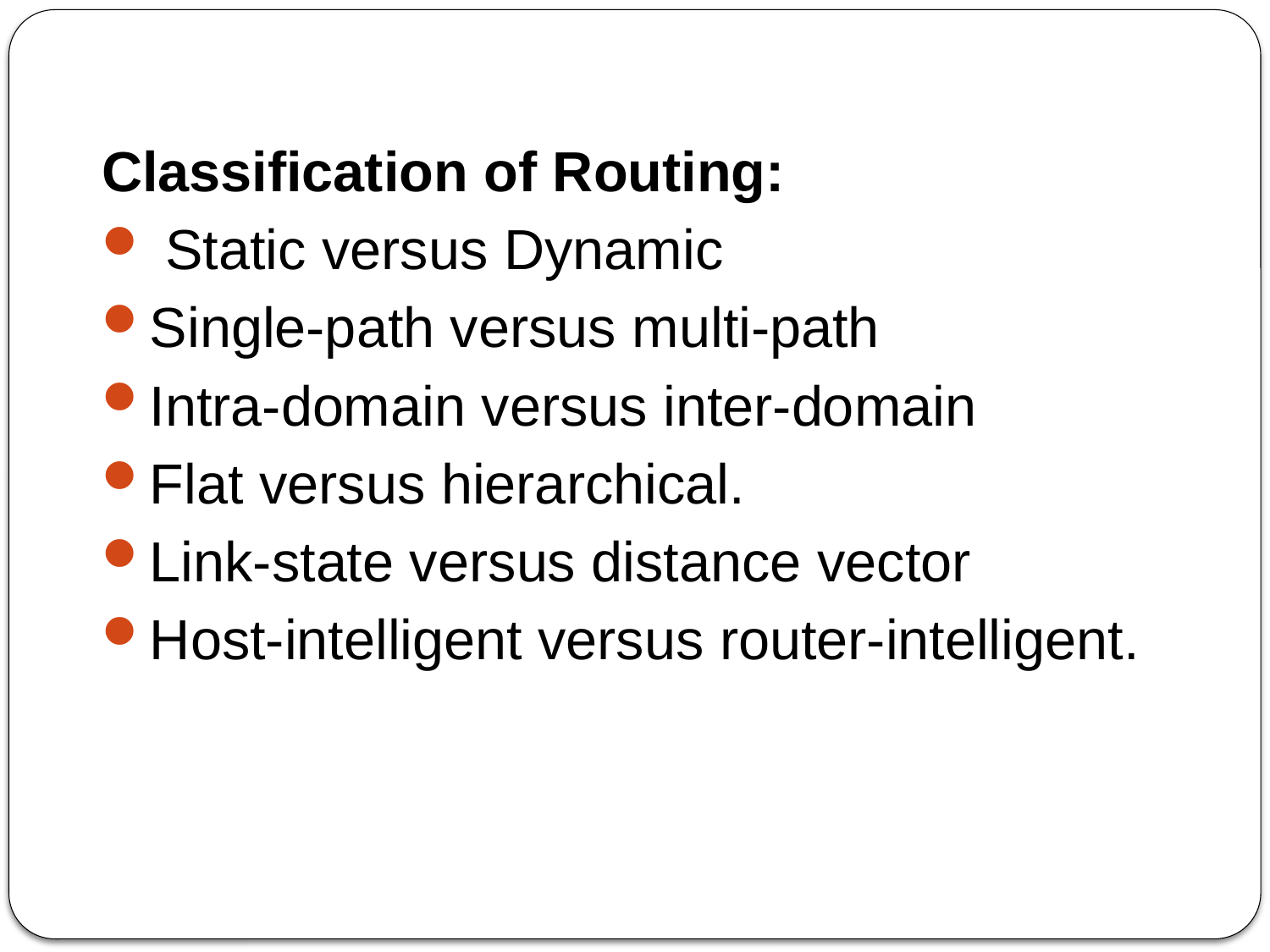

Classification of Routing:
 Static versus Dynamic
Single-path versus multi-path
Intra-domain versus inter-domain
Flat versus hierarchical.
Link-state versus distance vector
Host-intelligent versus router-intelligent.